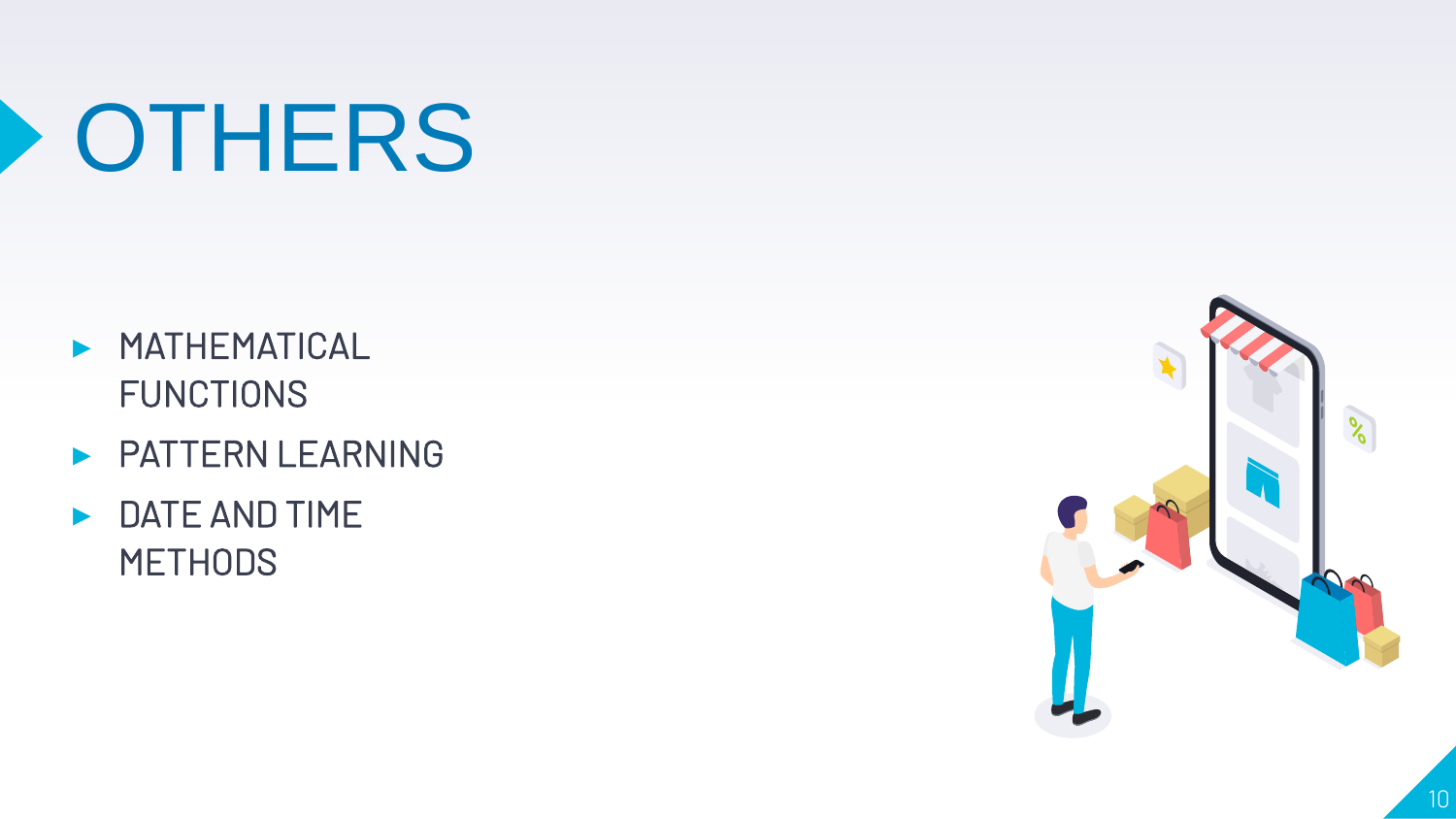

# OTHERS

MATHEMATICAL FUNCTIONS
PATTERN LEARNING
DATE AND TIME METHODS
10